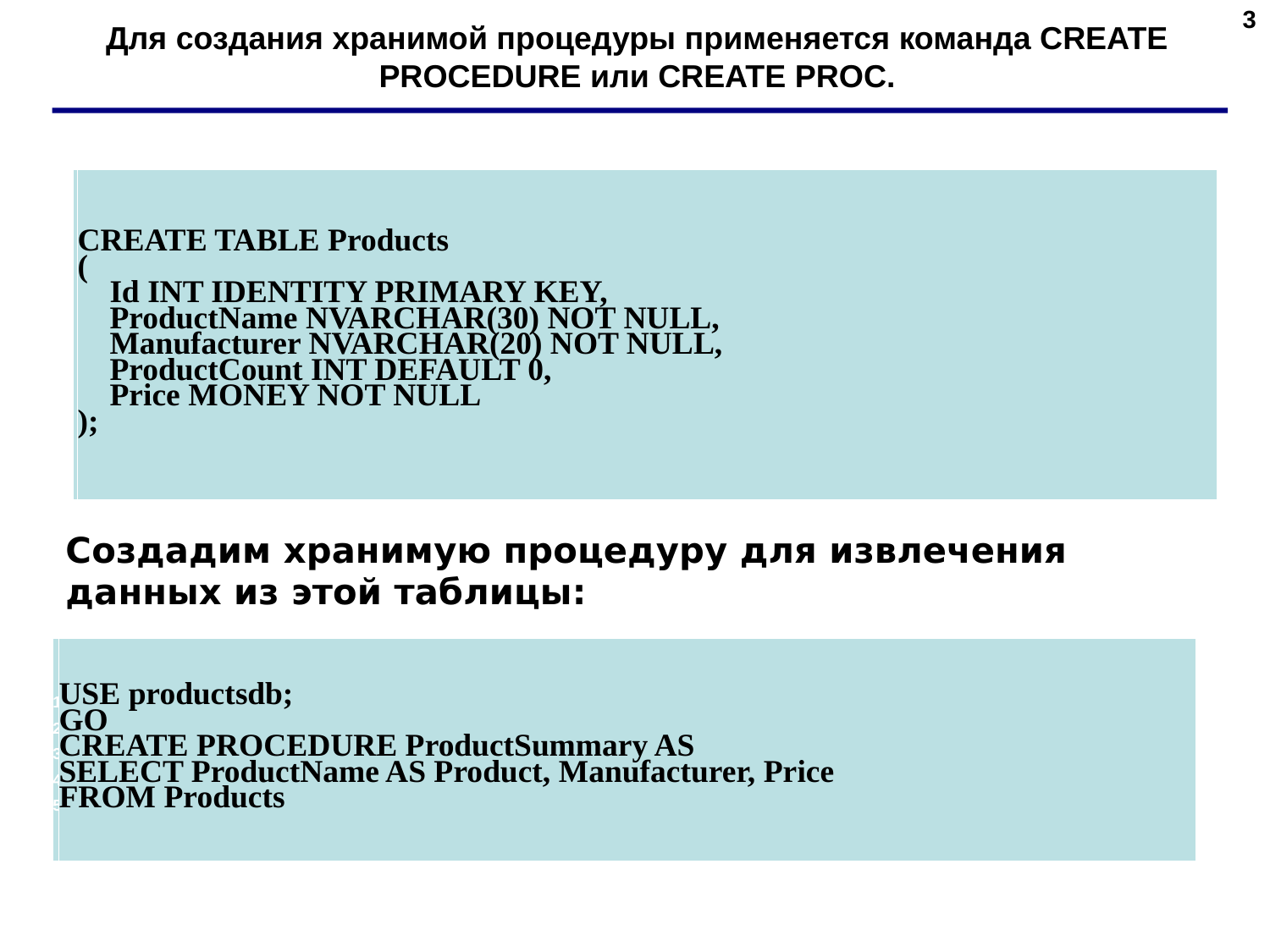

3
# Для создания хранимой процедуры применяется команда CREATE PROCEDURE или CREATE PROC.
|  | CREATE TABLE Products (     Id INT IDENTITY PRIMARY KEY,     ProductName NVARCHAR(30) NOT NULL,     Manufacturer NVARCHAR(20) NOT NULL,     ProductCount INT DEFAULT 0,     Price MONEY NOT NULL ); |
| --- | --- |
Создадим хранимую процедуру для извлечения данных из этой таблицы:
| 1 2 3 4 5 | USE productsdb; GO CREATE PROCEDURE ProductSummary AS SELECT ProductName AS Product, Manufacturer, Price FROM Products |
| --- | --- |